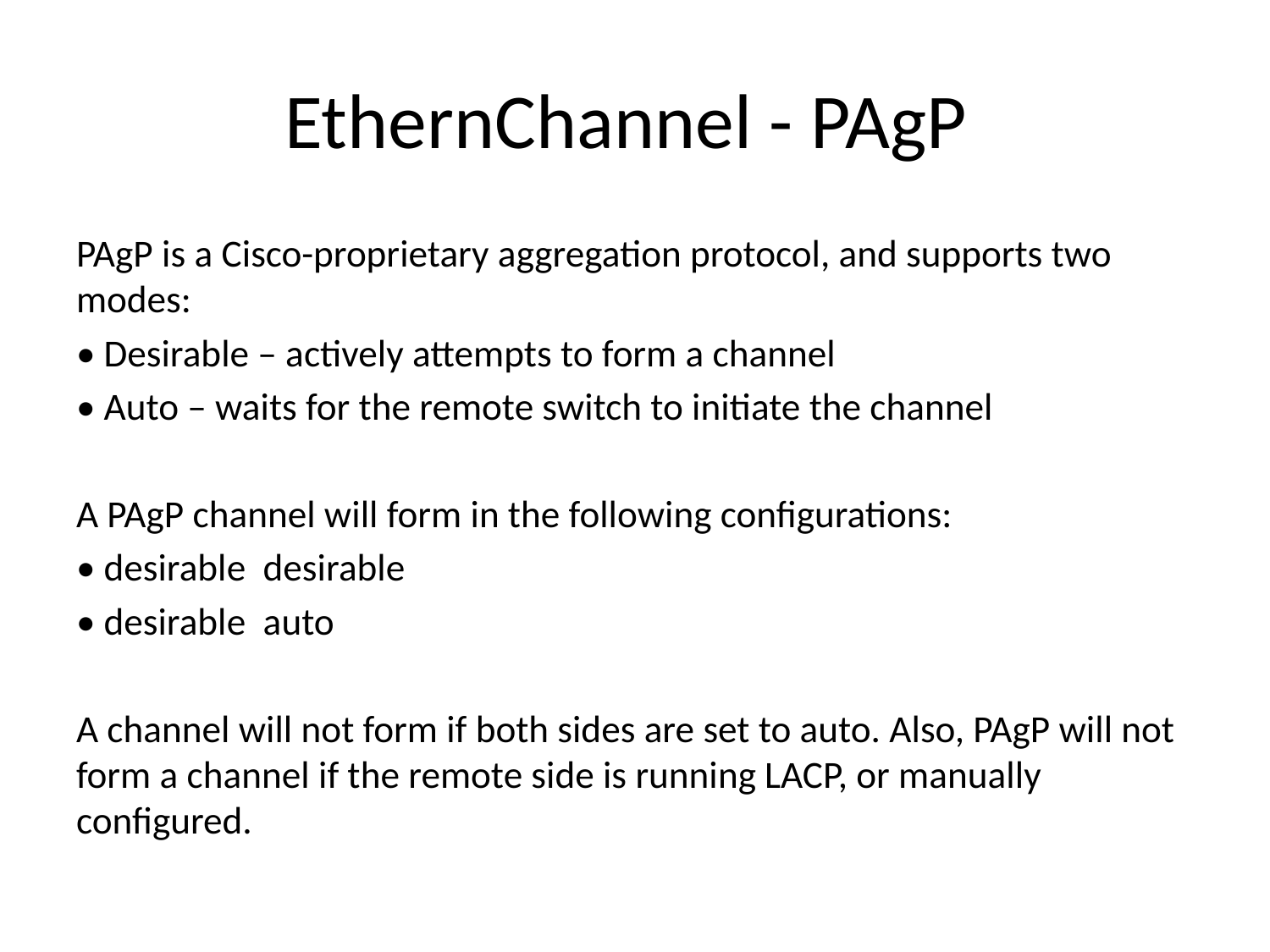

# EthernChannel - PAgP
PAgP is a Cisco-proprietary aggregation protocol, and supports two modes:
• Desirable – actively attempts to form a channel
• Auto – waits for the remote switch to initiate the channel

A PAgP channel will form in the following configurations:
• desirable  desirable
• desirable  auto

A channel will not form if both sides are set to auto. Also, PAgP will not form a channel if the remote side is running LACP, or manually configured.